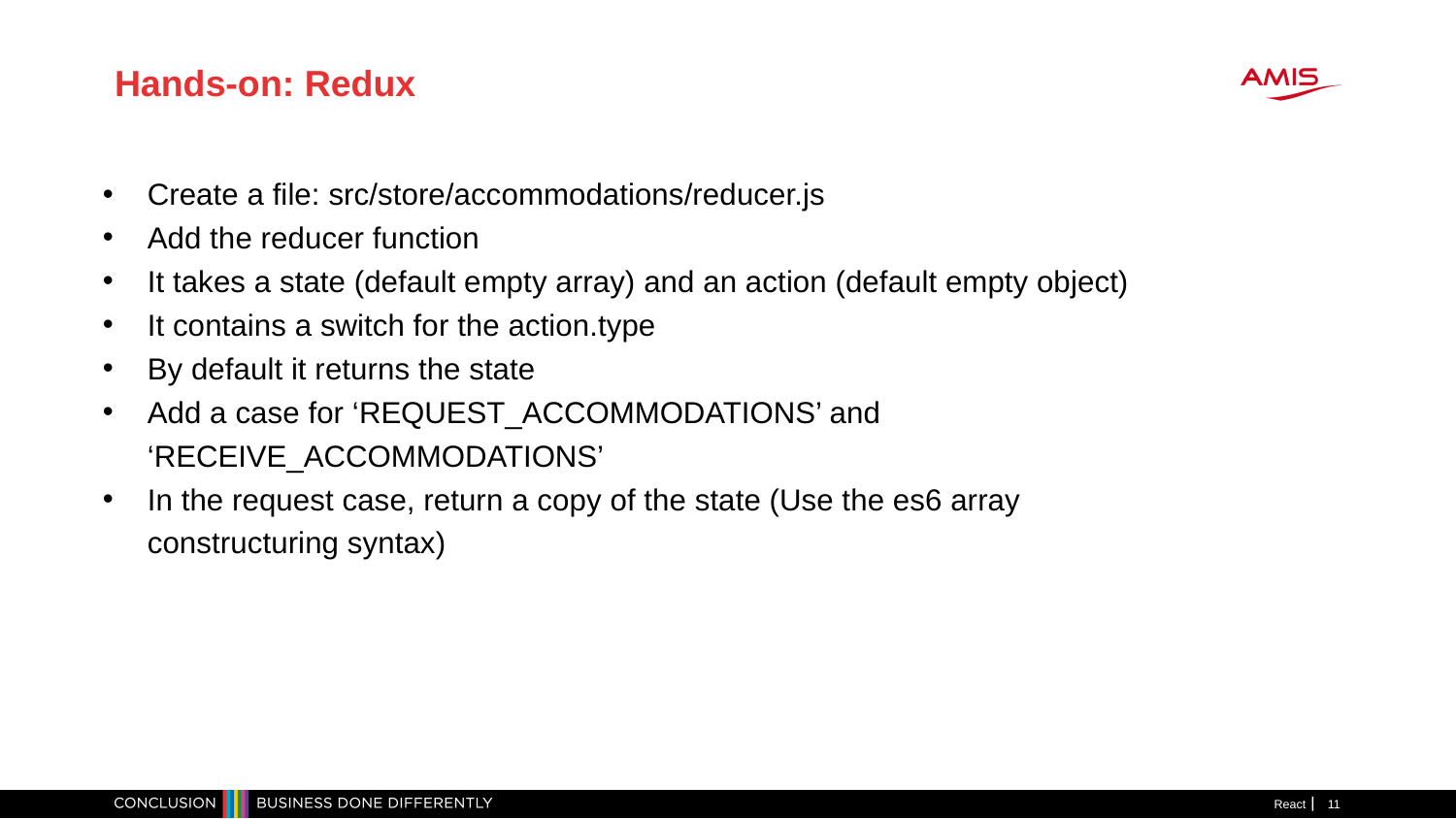

Hands-on: Redux

Create a file: src/store/accommodations/reducer.js
Add the reducer function
It takes a state (default empty array) and an action (default empty object)
It contains a switch for the action.type
By default it returns the state
Add a case for ‘REQUEST_ACCOMMODATIONS’ and ‘RECEIVE_ACCOMMODATIONS’
In the request case, return a copy of the state (Use the es6 array constructuring syntax)

React
11